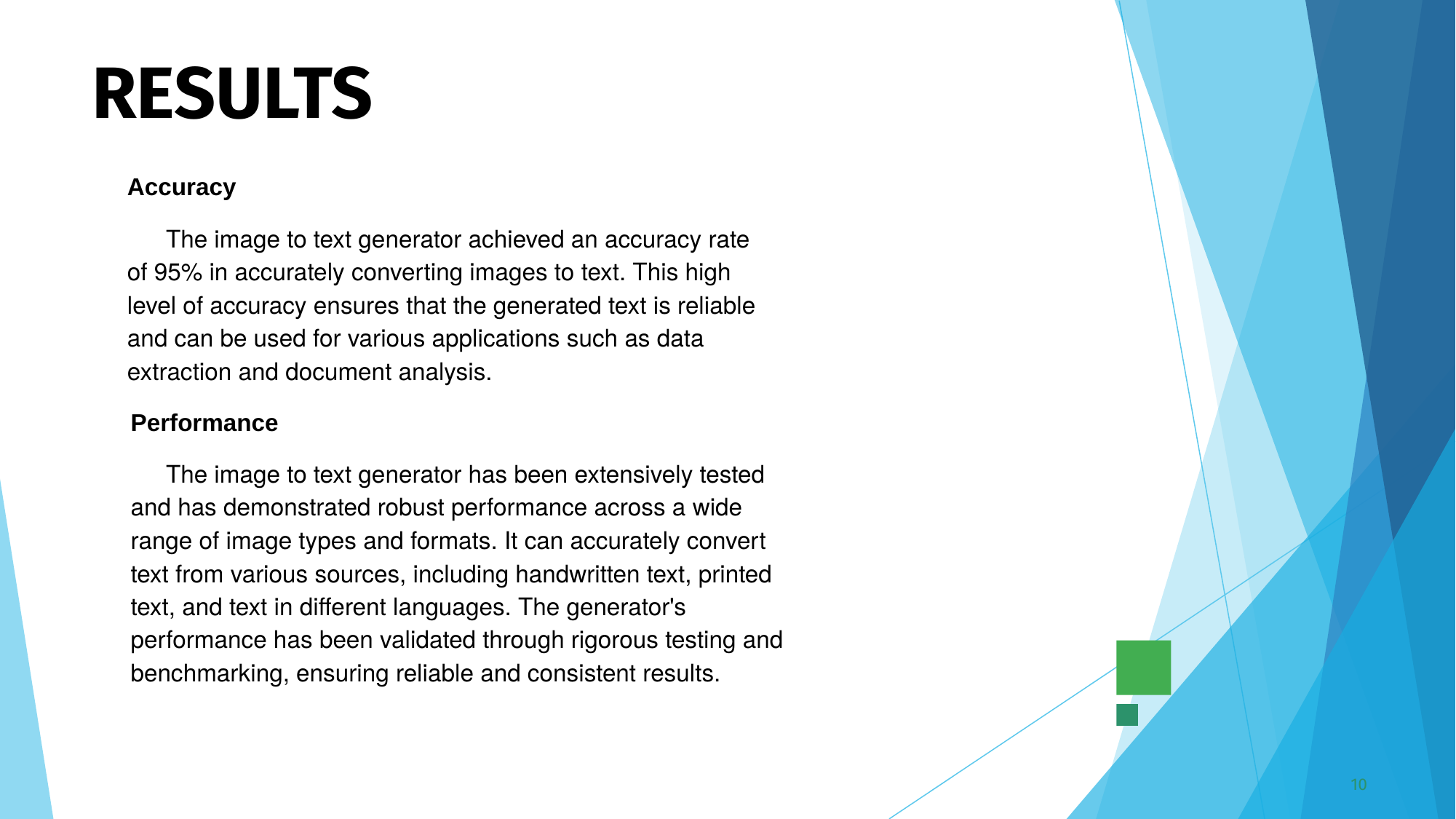

# RESULTS
Accuracy
The image to text generator achieved an accuracy rate of 95% in accurately converting images to text. This high level of accuracy ensures that the generated text is reliable and can be used for various applications such as data extraction and document analysis.
Performance
The image to text generator has been extensively tested and has demonstrated robust performance across a wide range of image types and formats. It can accurately convert text from various sources, including handwritten text, printed text, and text in different languages. The generator's performance has been validated through rigorous testing and benchmarking, ensuring reliable and consistent results.

10